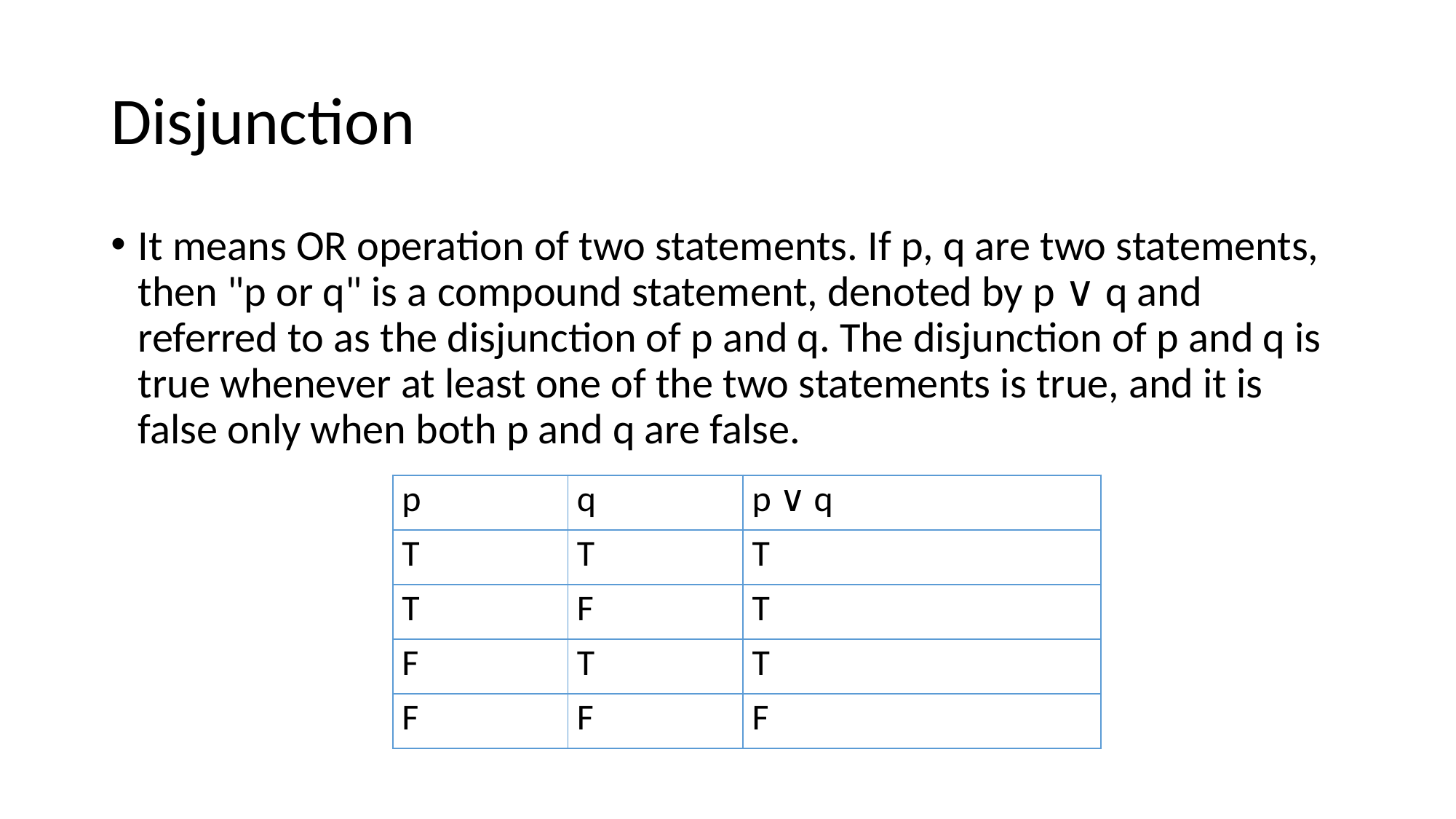

# Disjunction
It means OR operation of two statements. If p, q are two statements, then "p or q" is a compound statement, denoted by p ∨ q and referred to as the disjunction of p and q. The disjunction of p and q is true whenever at least one of the two statements is true, and it is false only when both p and q are false.

| p | q | p ∨ q |
| --- | --- | --- |
| T | T | T |
| T | F | T |
| F | T | T |
| F | F | F |